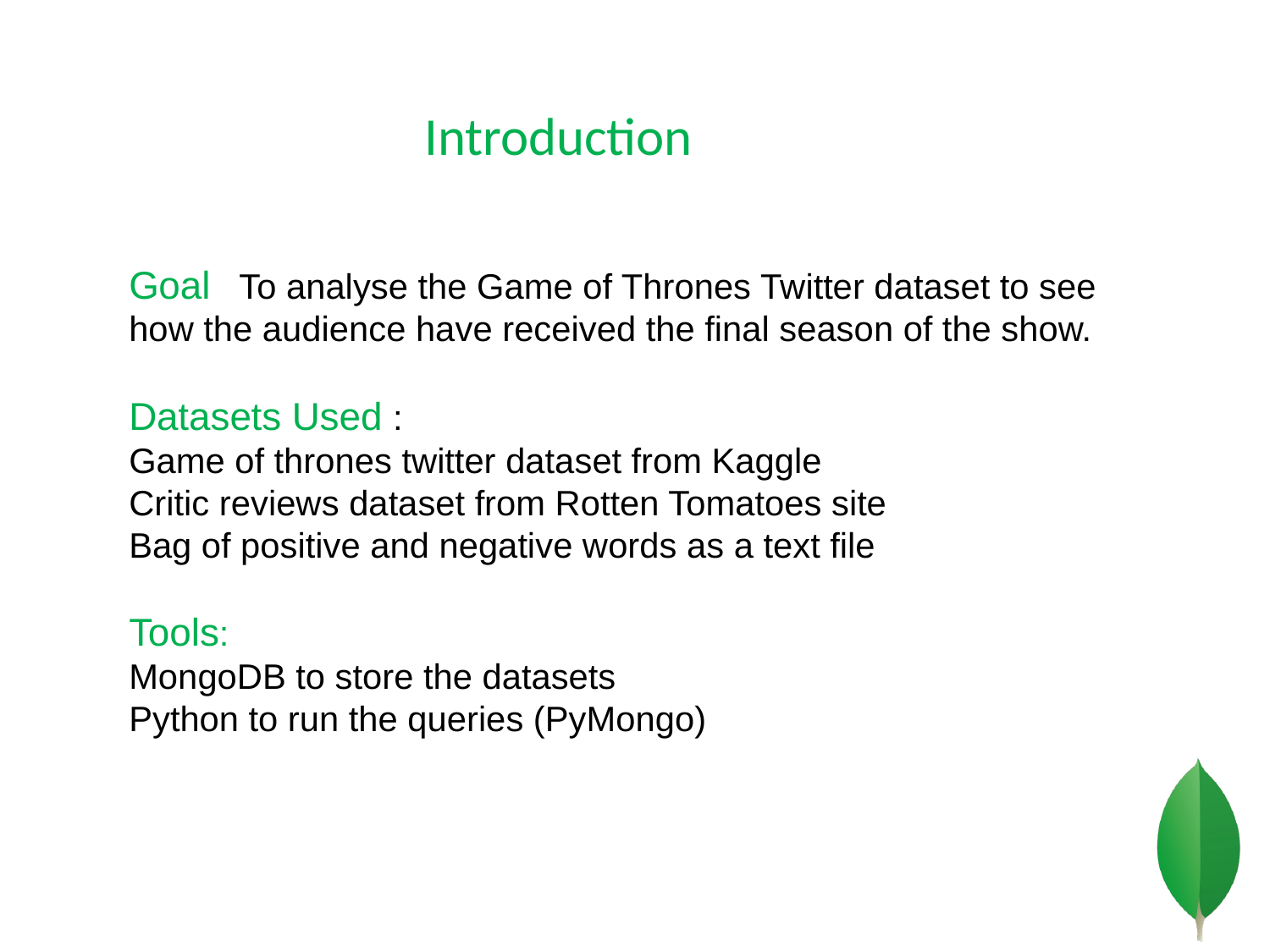

# Introduction
Goal : To analyse the Game of Thrones Twitter dataset to see how the audience have received the final season of the show.

Datasets Used :
Game of thrones twitter dataset from Kaggle
Critic reviews dataset from Rotten Tomatoes site
Bag of positive and negative words as a text file

Tools:
MongoDB to store the datasets
Python to run the queries (PyMongo)